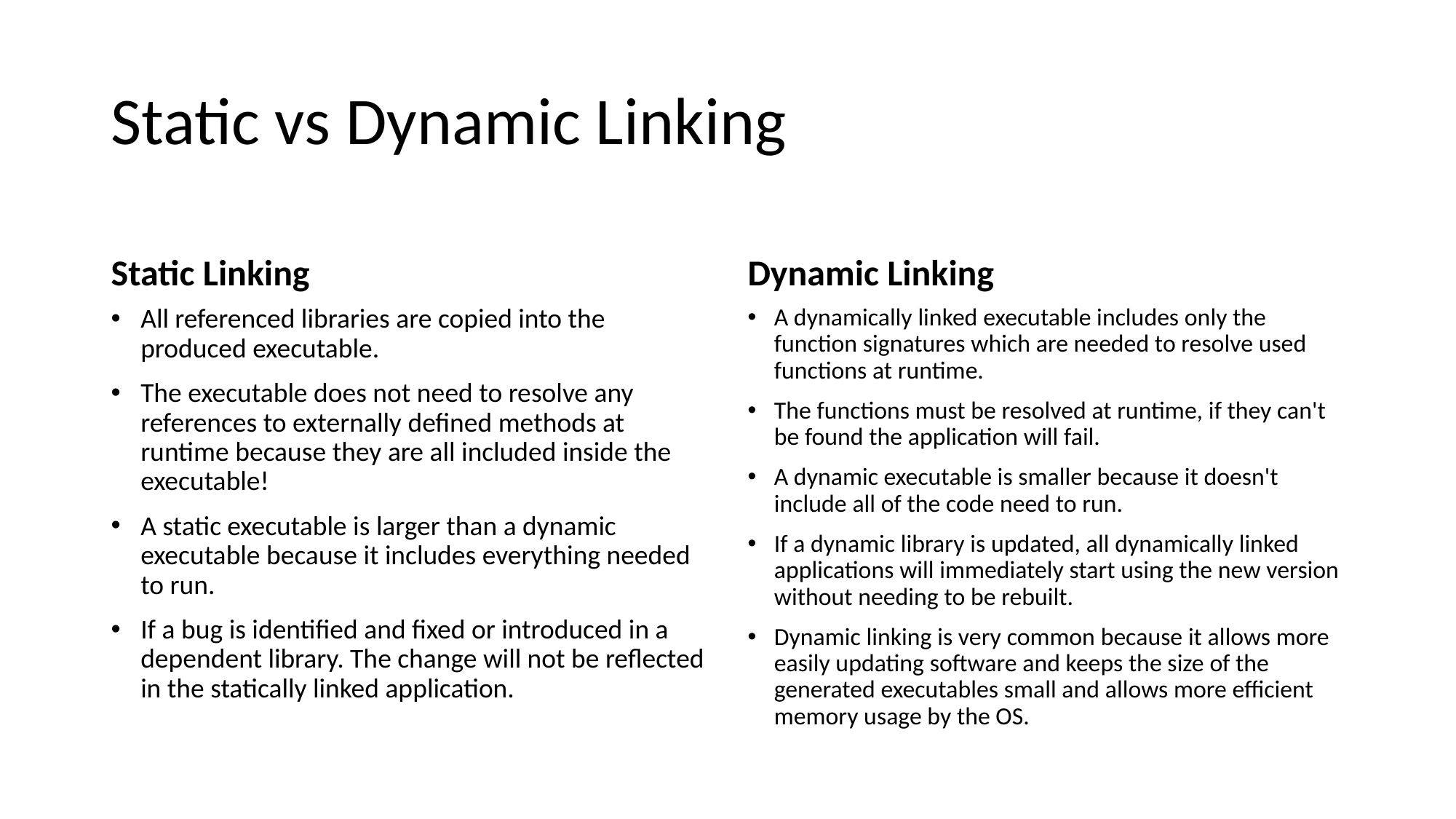

# Static vs Dynamic Linking
Static Linking
Dynamic Linking
All referenced libraries are copied into the produced executable.
The executable does not need to resolve any references to externally defined methods at runtime because they are all included inside the executable!
A static executable is larger than a dynamic executable because it includes everything needed to run.
If a bug is identified and fixed or introduced in a dependent library. The change will not be reflected in the statically linked application.
A dynamically linked executable includes only the function signatures which are needed to resolve used functions at runtime.
The functions must be resolved at runtime, if they can't be found the application will fail.
A dynamic executable is smaller because it doesn't include all of the code need to run.
If a dynamic library is updated, all dynamically linked applications will immediately start using the new version without needing to be rebuilt.
Dynamic linking is very common because it allows more easily updating software and keeps the size of the generated executables small and allows more efficient memory usage by the OS.